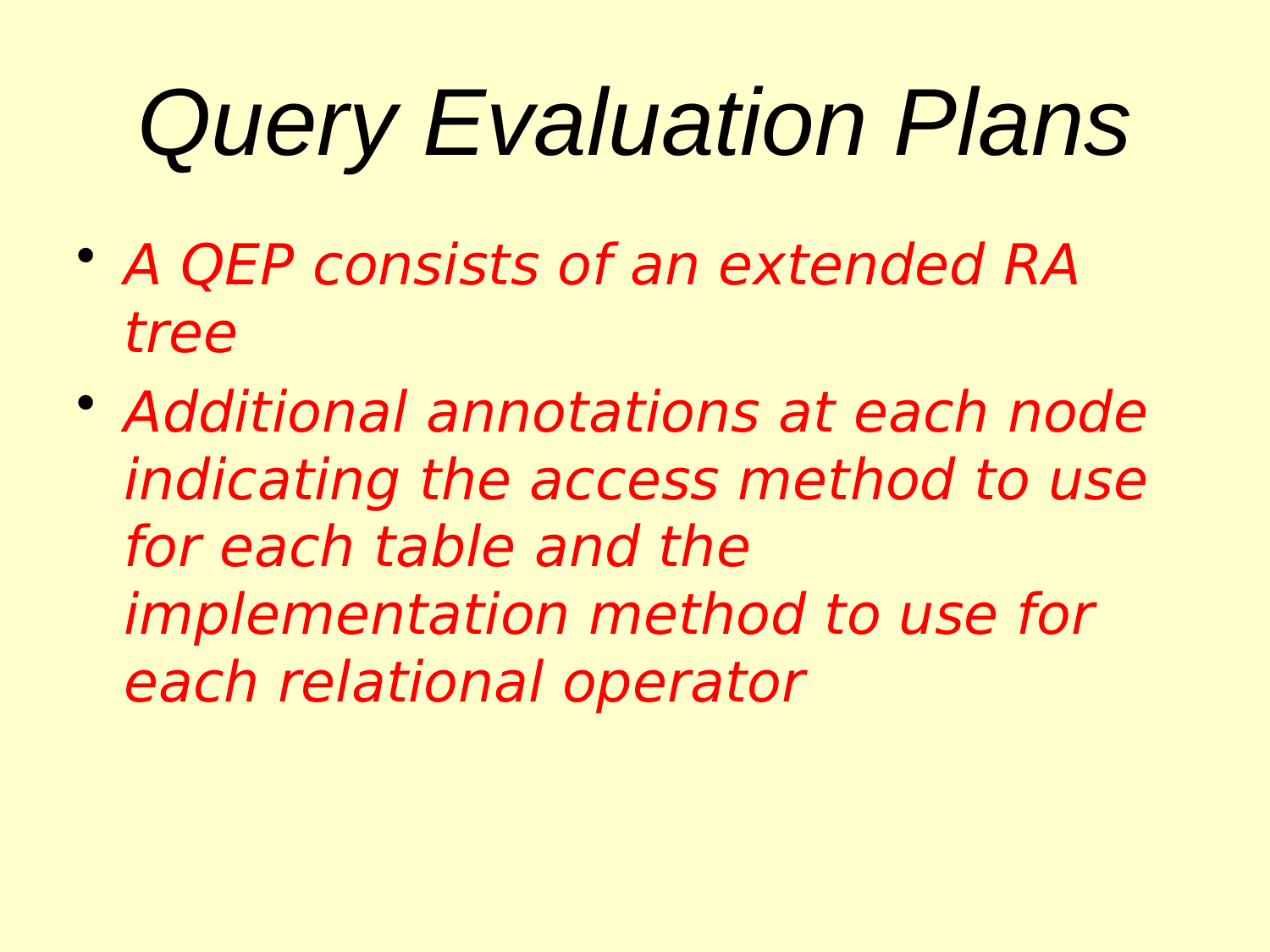

# Query Evaluation Plans
A QEP consists of an extended RA tree
Additional annotations at each node indicating the access method to use for each table and the implementation method to use for each relational operator